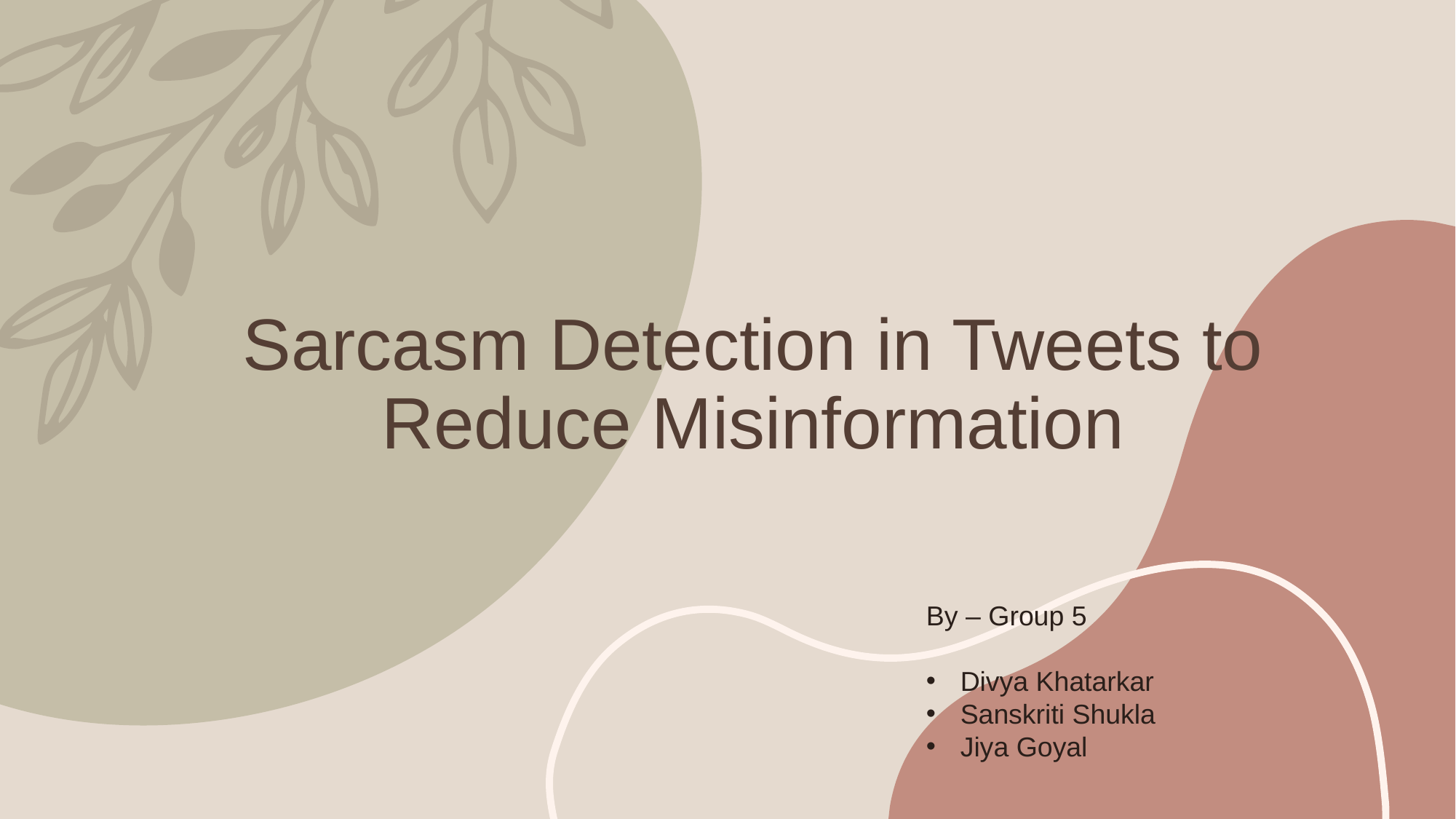

# Sarcasm Detection in Tweets to Reduce Misinformation
By – Group 5

Divya Khatarkar
Sanskriti Shukla
Jiya Goyal